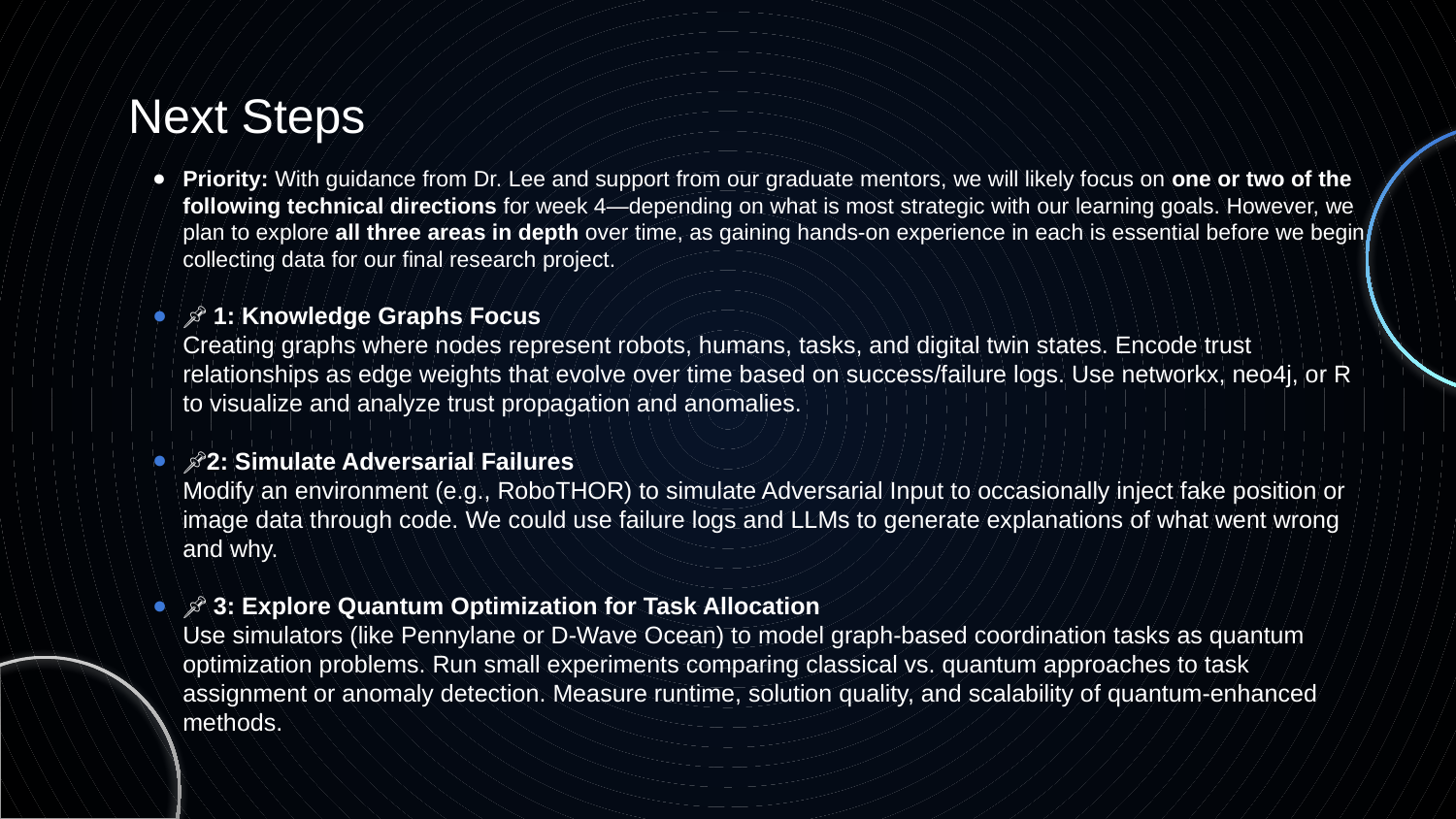

# Next Steps
Priority: With guidance from Dr. Lee and support from our graduate mentors, we will likely focus on one or two of the following technical directions for week 4—depending on what is most strategic with our learning goals. However, we plan to explore all three areas in depth over time, as gaining hands-on experience in each is essential before we begin collecting data for our final research project.

📌 1: Knowledge Graphs Focus
Creating graphs where nodes represent robots, humans, tasks, and digital twin states. Encode trust relationships as edge weights that evolve over time based on success/failure logs. Use networkx, neo4j, or R to visualize and analyze trust propagation and anomalies.

📌2: Simulate Adversarial Failures
Modify an environment (e.g., RoboTHOR) to simulate Adversarial Input to occasionally inject fake position or image data through code. We could use failure logs and LLMs to generate explanations of what went wrong and why.

📌 3: Explore Quantum Optimization for Task Allocation
Use simulators (like Pennylane or D-Wave Ocean) to model graph-based coordination tasks as quantum optimization problems. Run small experiments comparing classical vs. quantum approaches to task assignment or anomaly detection. Measure runtime, solution quality, and scalability of quantum-enhanced methods.